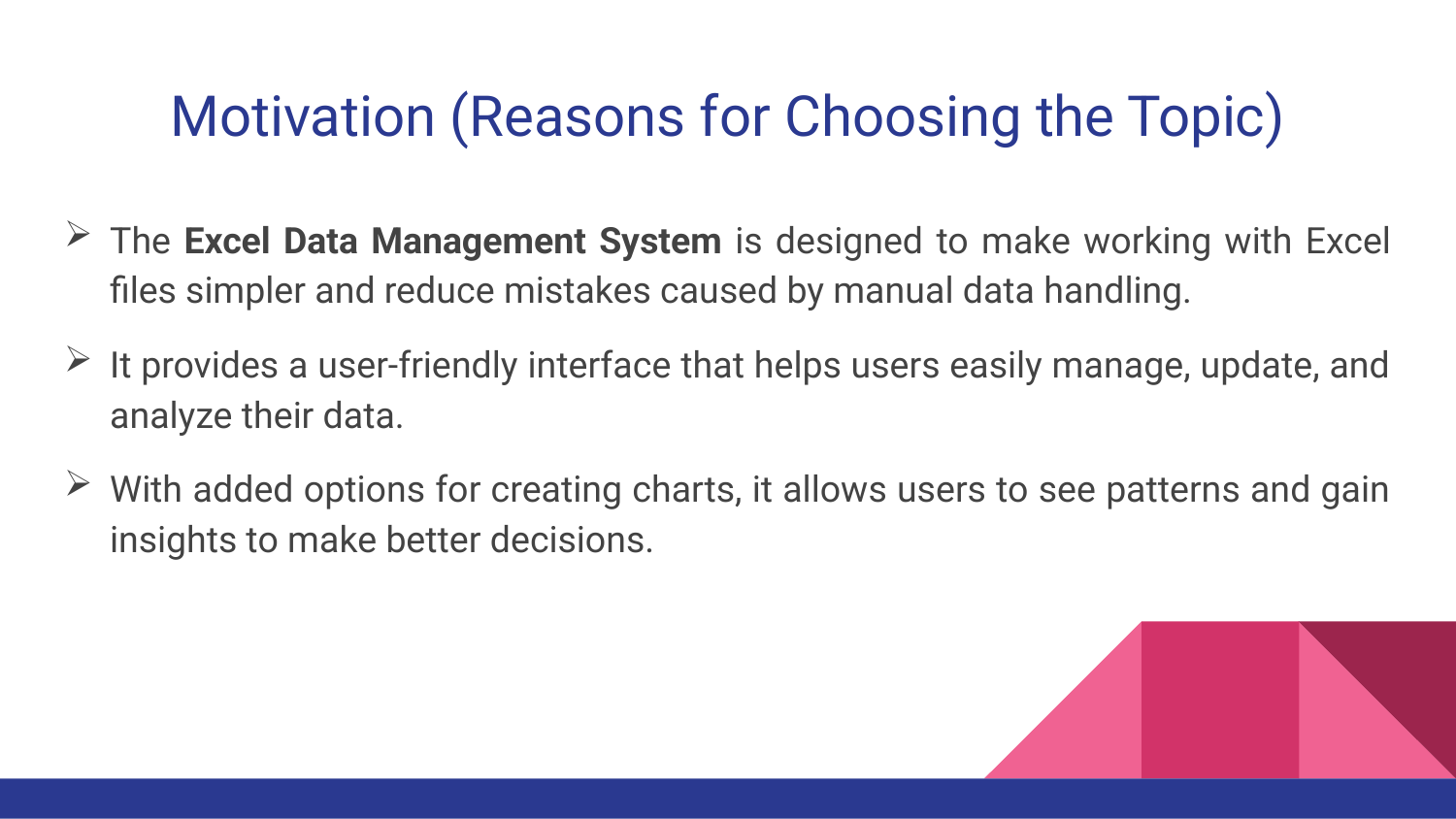

# Motivation (Reasons for Choosing the Topic)
The Excel Data Management System is designed to make working with Excel files simpler and reduce mistakes caused by manual data handling.
It provides a user-friendly interface that helps users easily manage, update, and analyze their data.
With added options for creating charts, it allows users to see patterns and gain insights to make better decisions.